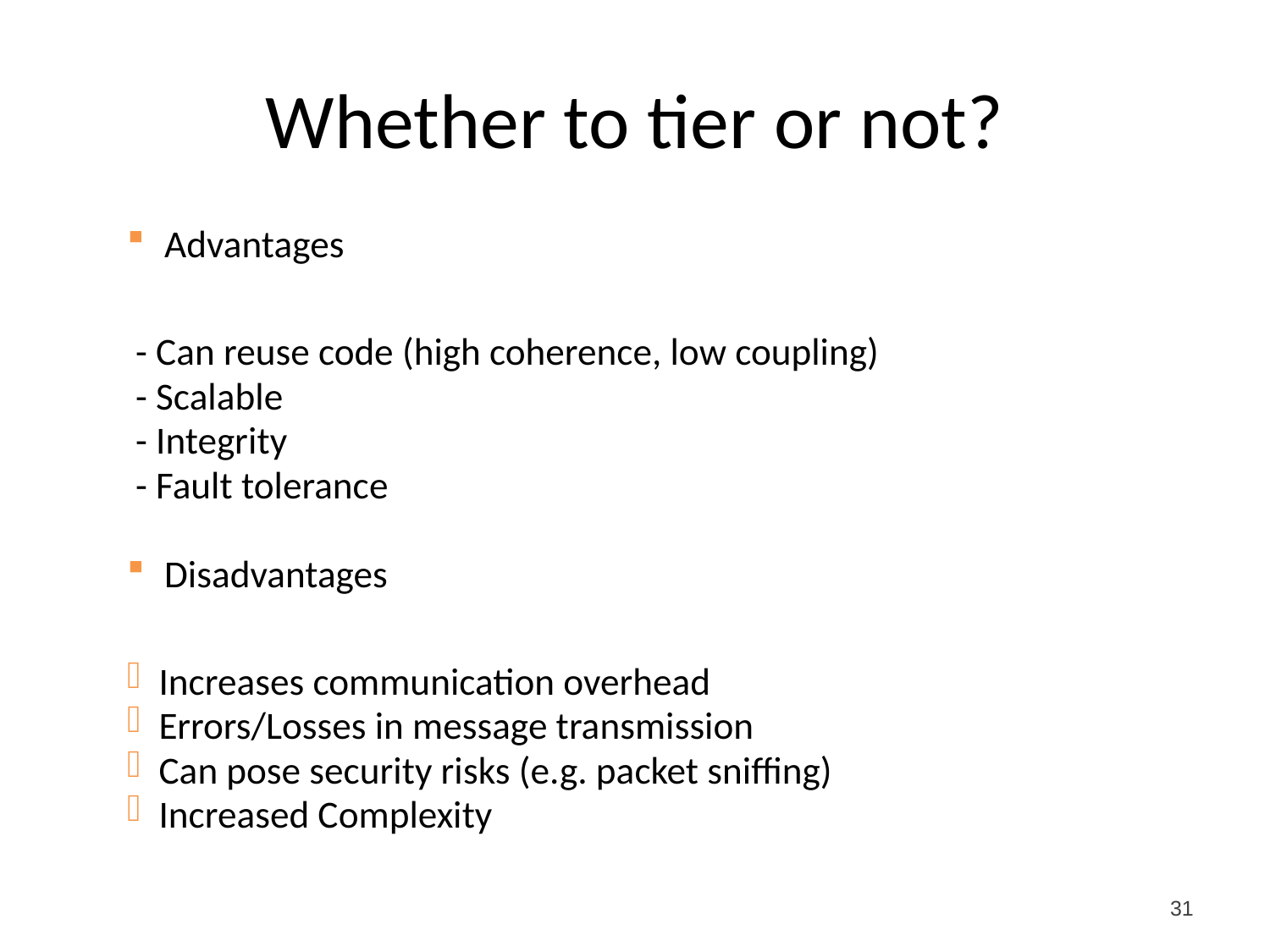

# Whether to tier or not?
Advantages

 - Can reuse code (high coherence, low coupling)
 - Scalable
 - Integrity
 - Fault tolerance

Disadvantages

Increases communication overhead
Errors/Losses in message transmission
Can pose security risks (e.g. packet sniffing)
Increased Complexity

31